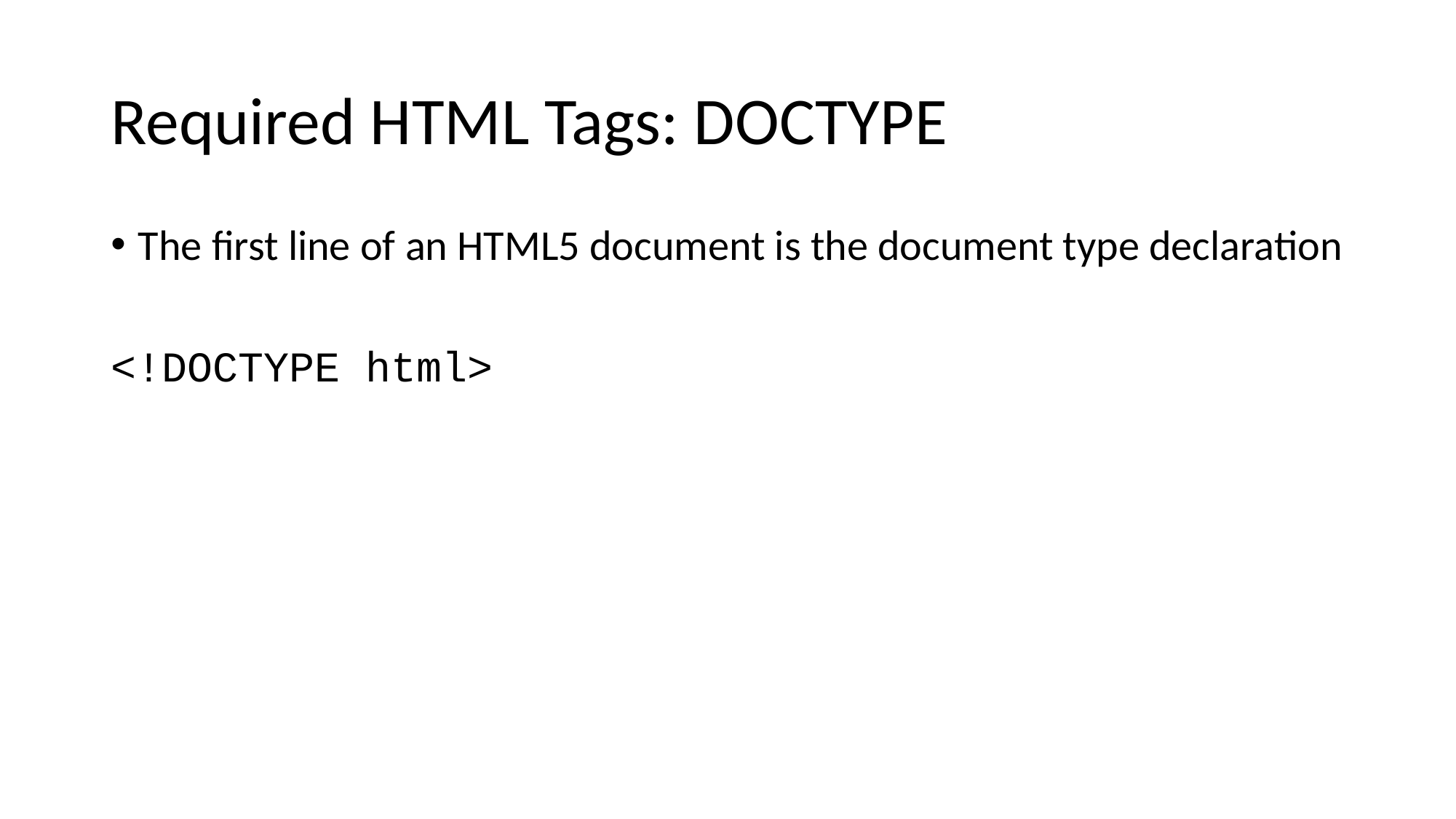

# Required HTML Tags: DOCTYPE
The first line of an HTML5 document is the document type declaration

<!DOCTYPE html>